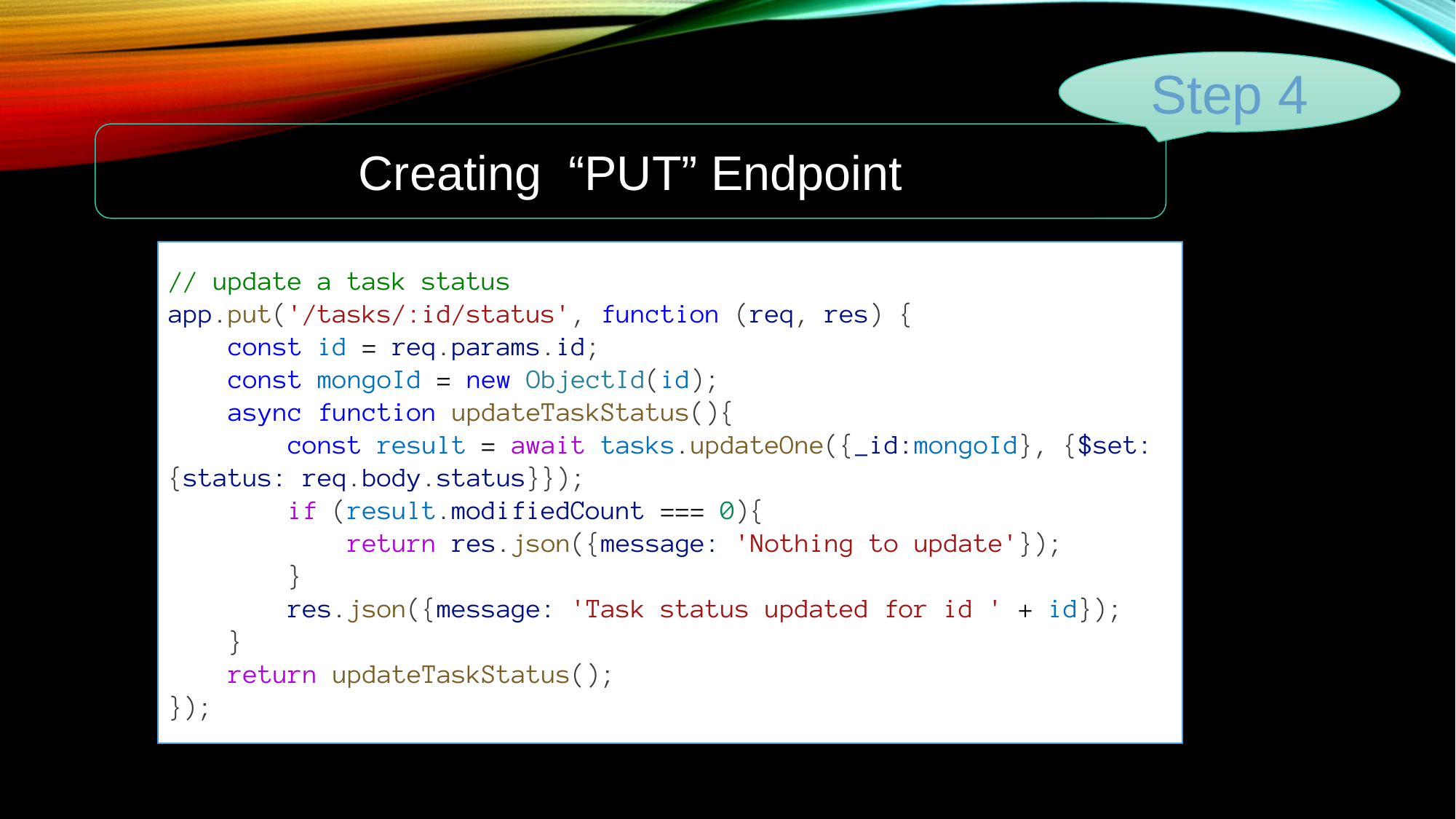

Step 4
Creating  “PUT” Endpoint
// update a task status
app.put('/tasks/:id/status', function (req, res) {
    const id = req.params.id;
    const mongoId = new ObjectId(id);
    async function updateTaskStatus(){
        const result = await tasks.updateOne({_id:mongoId}, {$set: {status: req.body.status}});
        if (result.modifiedCount === 0){
            return res.json({message: 'Nothing to update'});
        }
        res.json({message: 'Task status updated for id ' + id});
    }
    return updateTaskStatus();
});